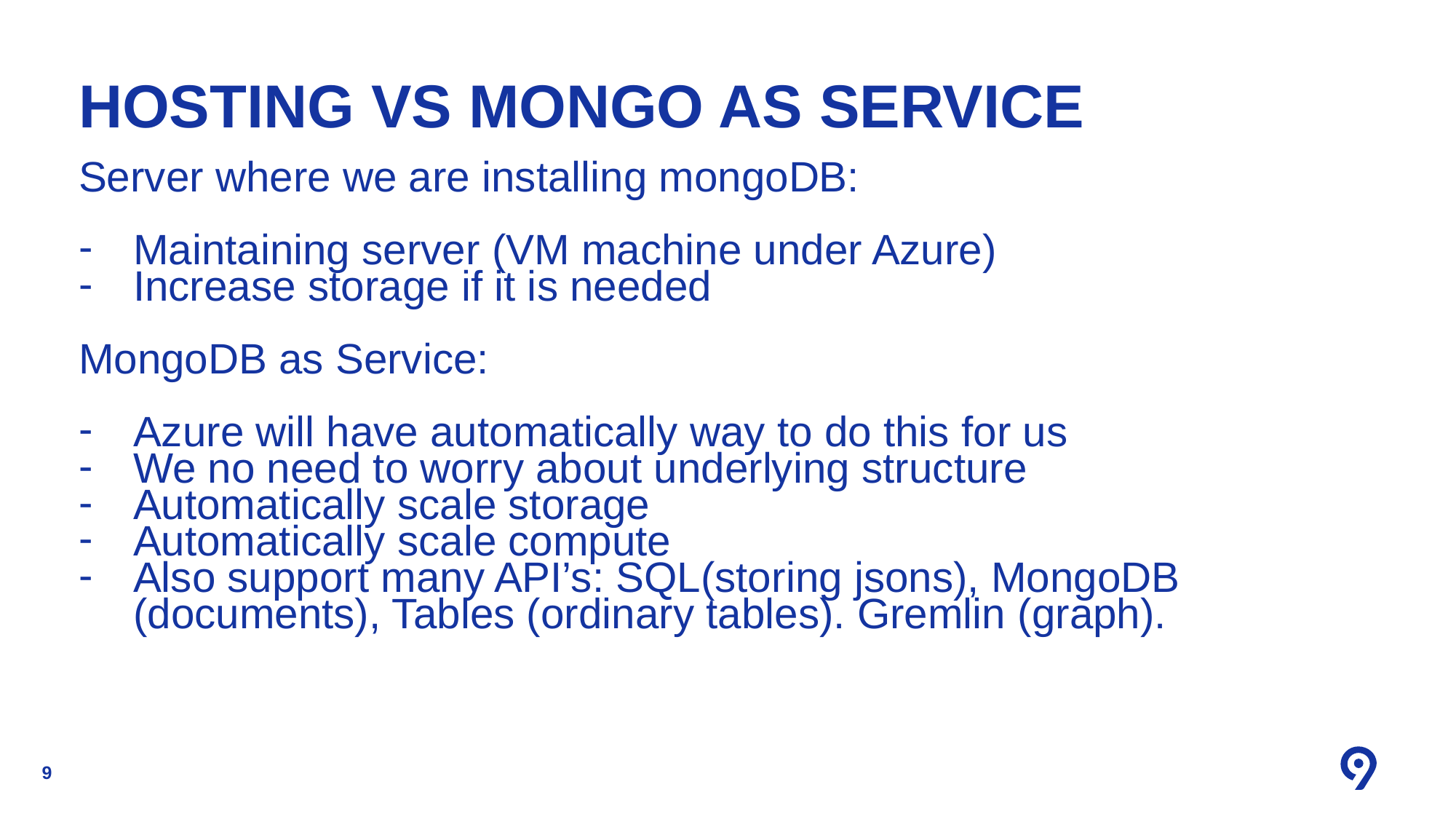

# HOSTING vs MONGO AS SERVICE
Server where we are installing mongoDB:

Maintaining server (VM machine under Azure)
Increase storage if it is needed

MongoDB as Service:

Azure will have automatically way to do this for us
We no need to worry about underlying structure
Automatically scale storage
Automatically scale compute
Also support many API’s: SQL(storing jsons), MongoDB (documents), Tables (ordinary tables). Gremlin (graph).
9